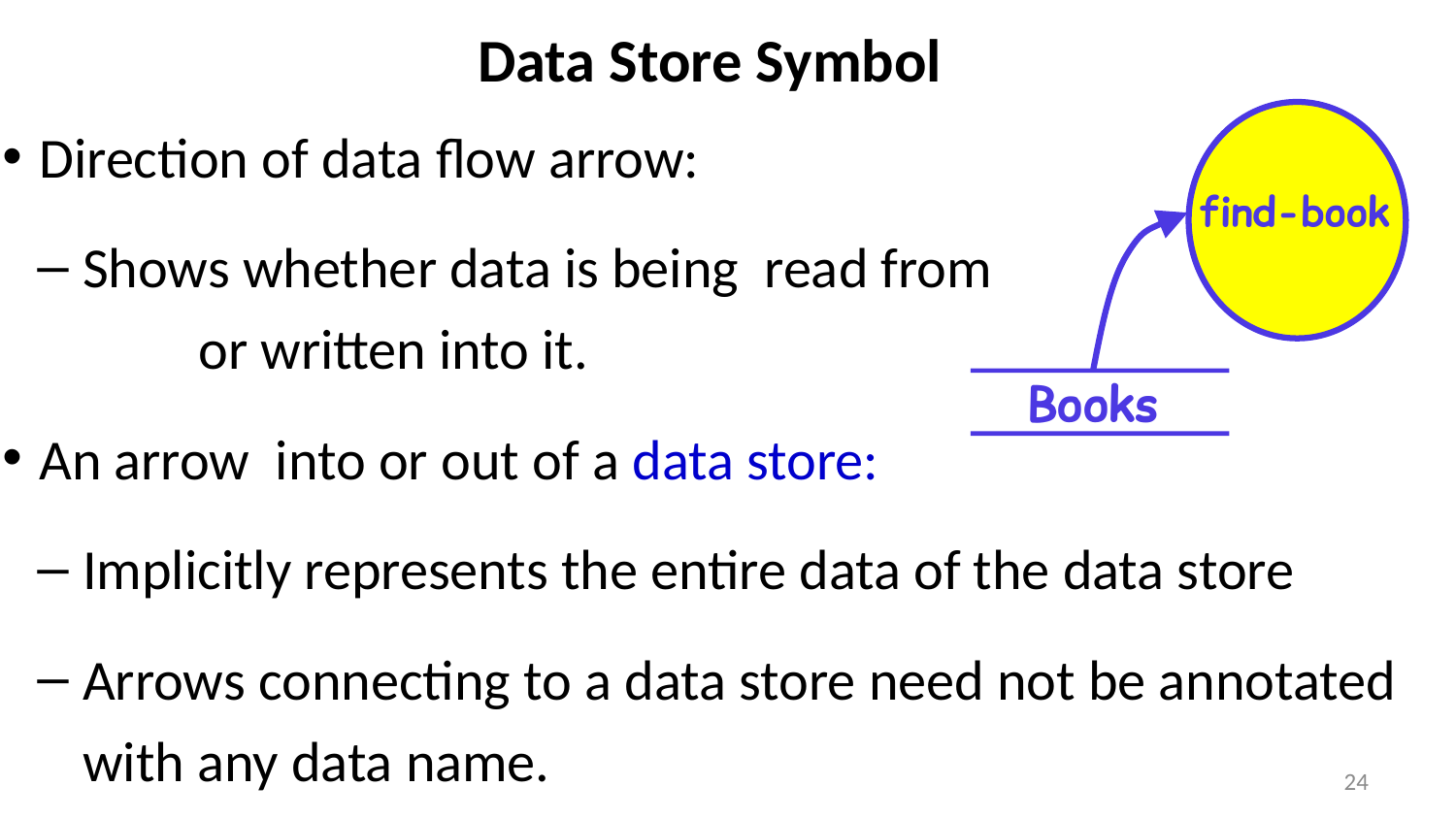

# Data Store Symbol
Direction of data flow arrow:
Shows whether data is being  read from                                           or written into it.
An arrow  into or out of a data store:
Implicitly represents the entire data of the data store
Arrows connecting to a data store need not be annotated with any data name.

find-book

Books

24